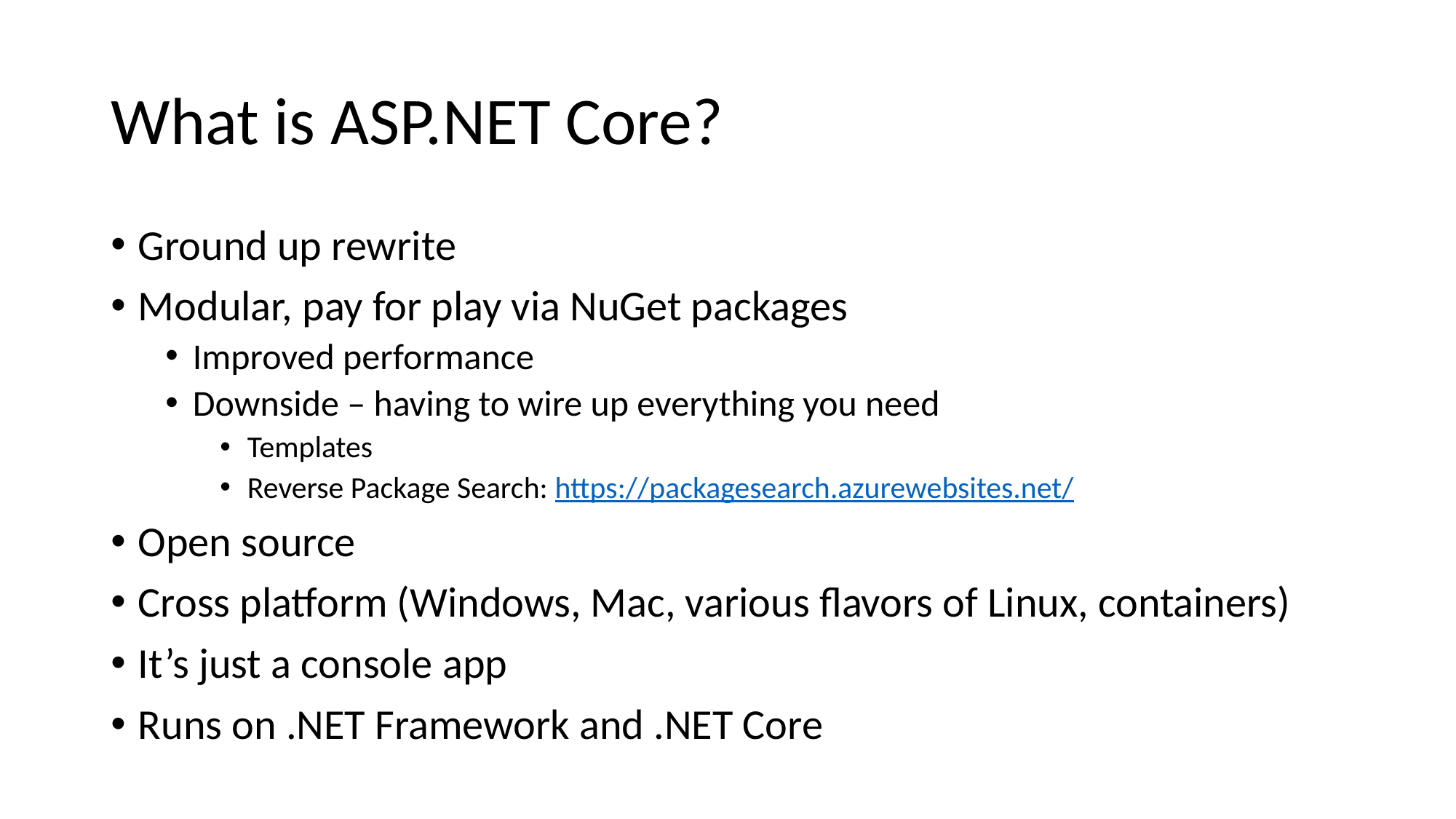

# What is ASP.NET Core?
Ground up rewrite
Modular, pay for play via NuGet packages
Improved performance
Downside – having to wire up everything you need
Templates
Reverse Package Search: https://packagesearch.azurewebsites.net/
Open source
Cross platform (Windows, Mac, various flavors of Linux, containers)
It’s just a console app
Runs on .NET Framework and .NET Core